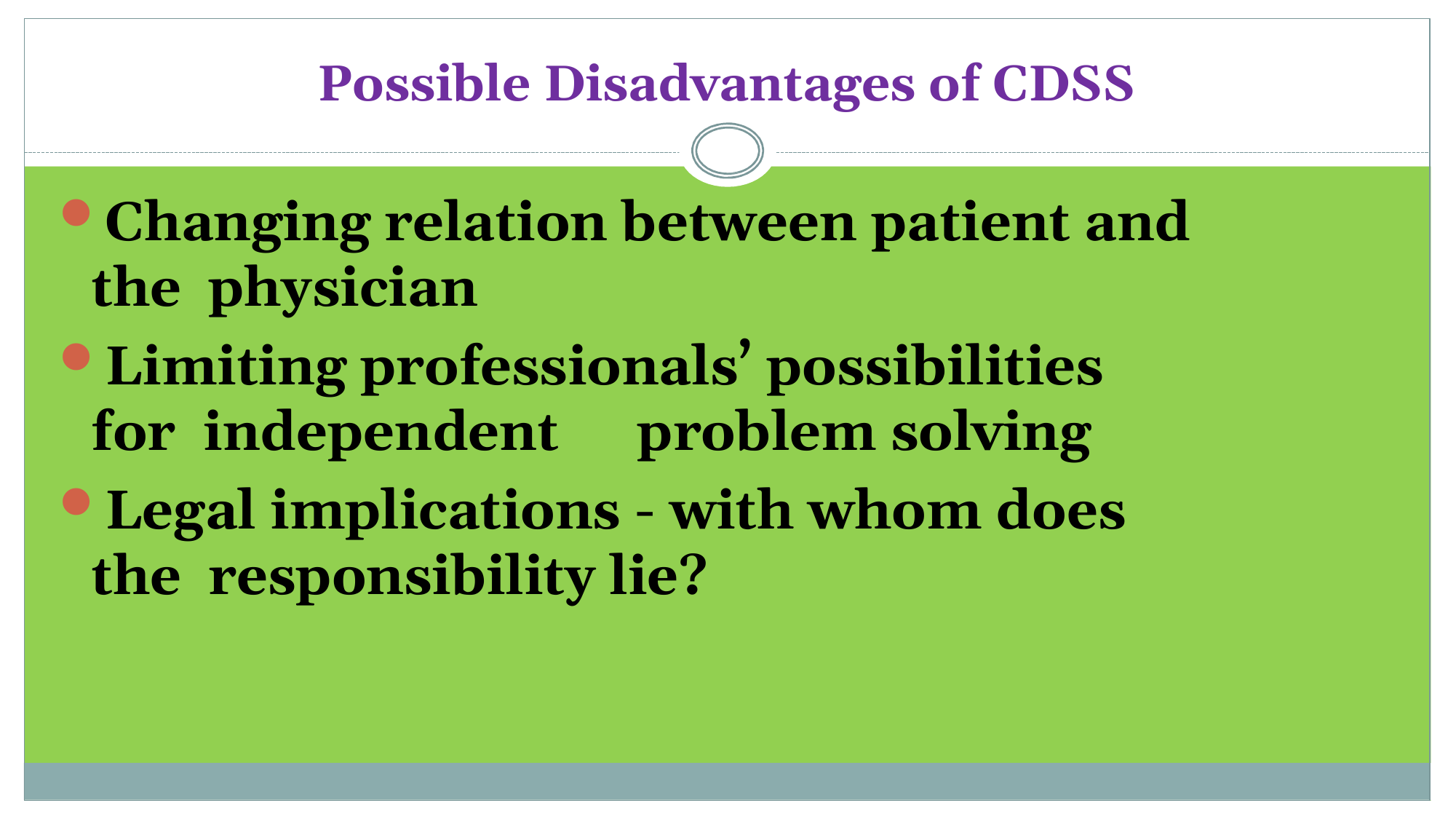

# Possible Disadvantages of CDSS

Changing relation between patient and the  physician
Limiting professionals’ possibilities for  independent	problem solving
Legal implications - with whom does the  responsibility lie?